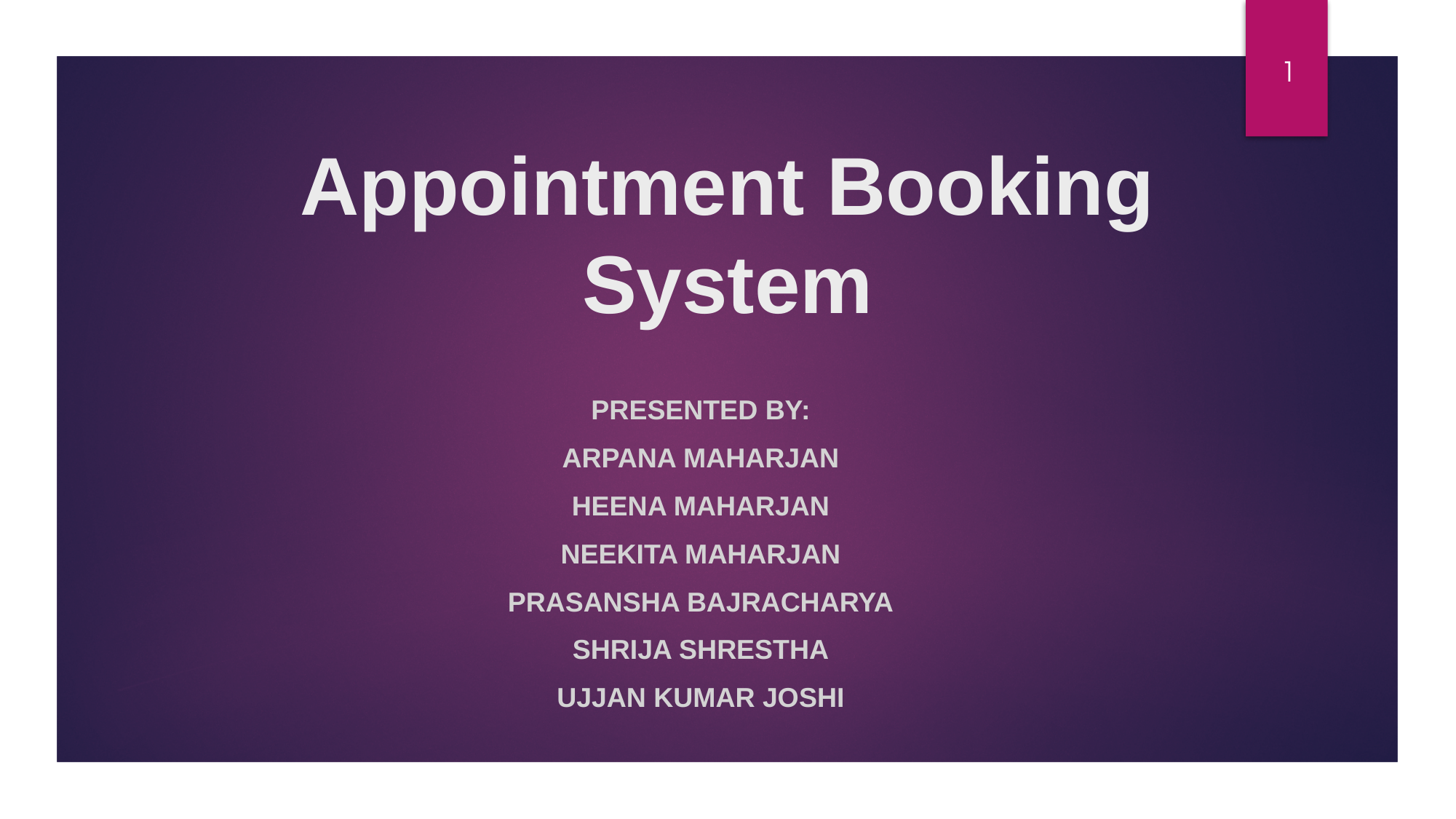

1
# Appointment Booking System
Presented by:
Arpana Maharjan
Heena Maharjan
Neekita Maharjan
Prasansha Bajracharya
Shrija Shrestha
Ujjan Kumar Joshi